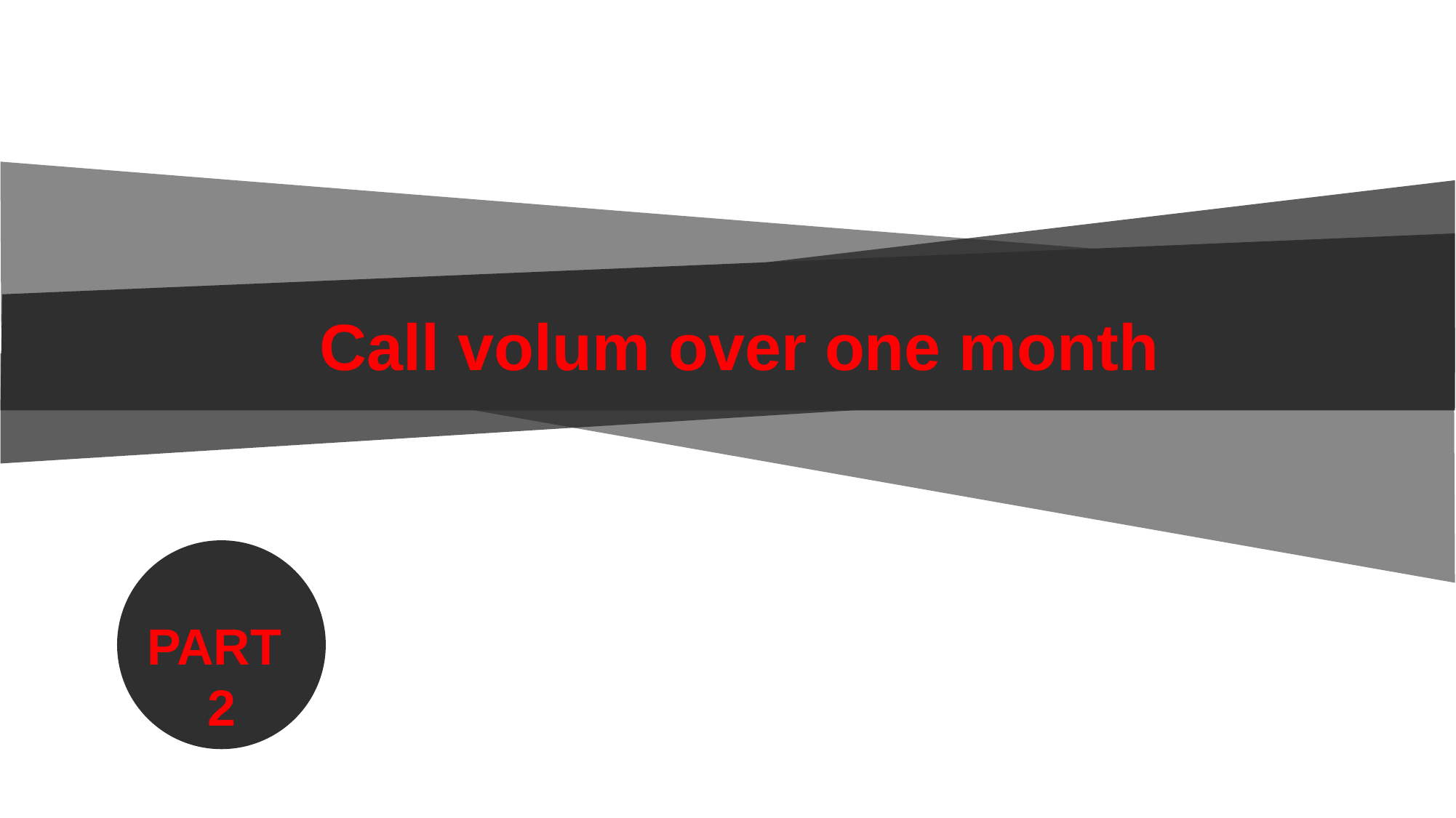

Call volum over one month

PART  2